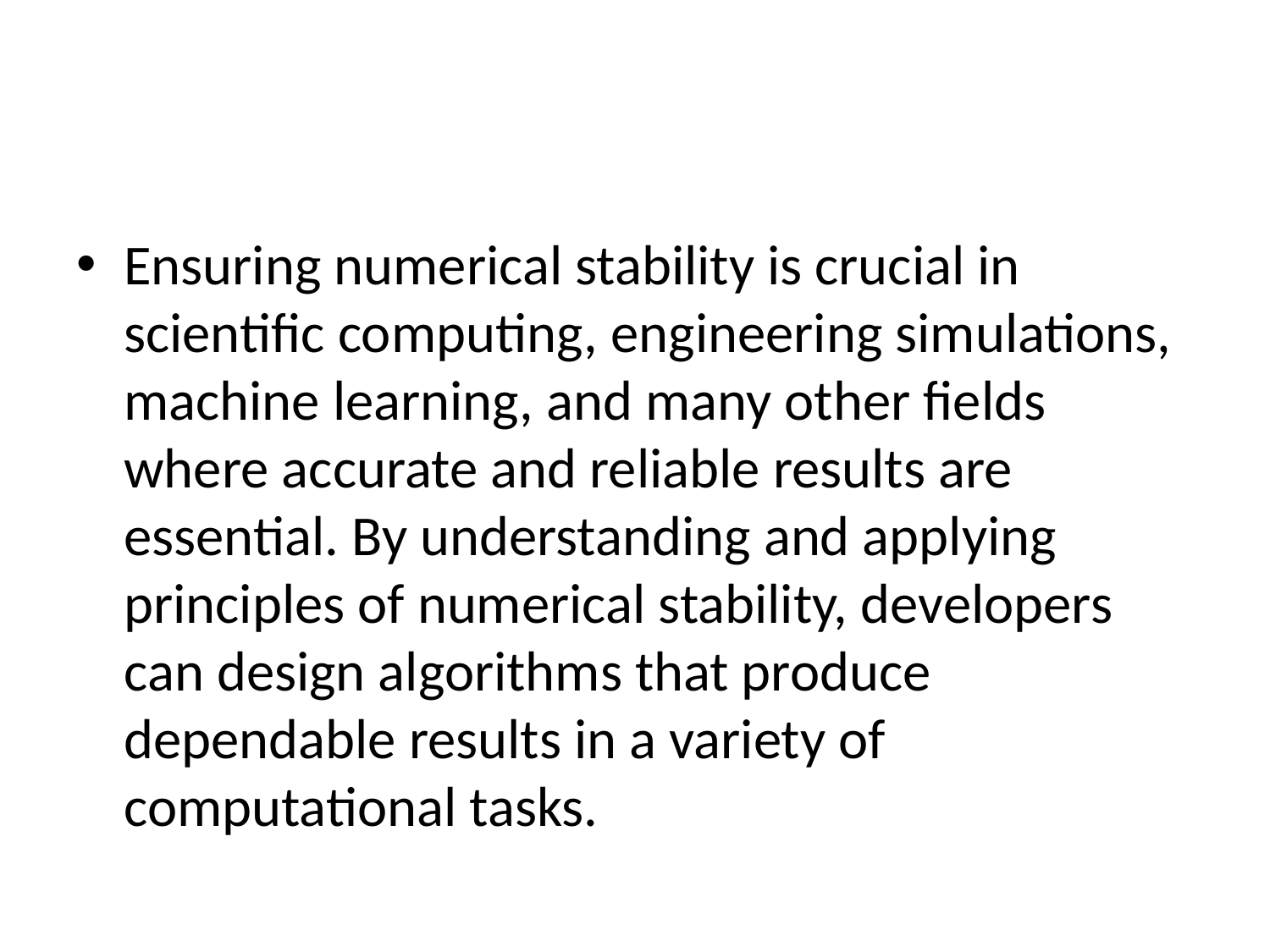

#
Ensuring numerical stability is crucial in scientific computing, engineering simulations, machine learning, and many other fields where accurate and reliable results are essential. By understanding and applying principles of numerical stability, developers can design algorithms that produce dependable results in a variety of computational tasks.